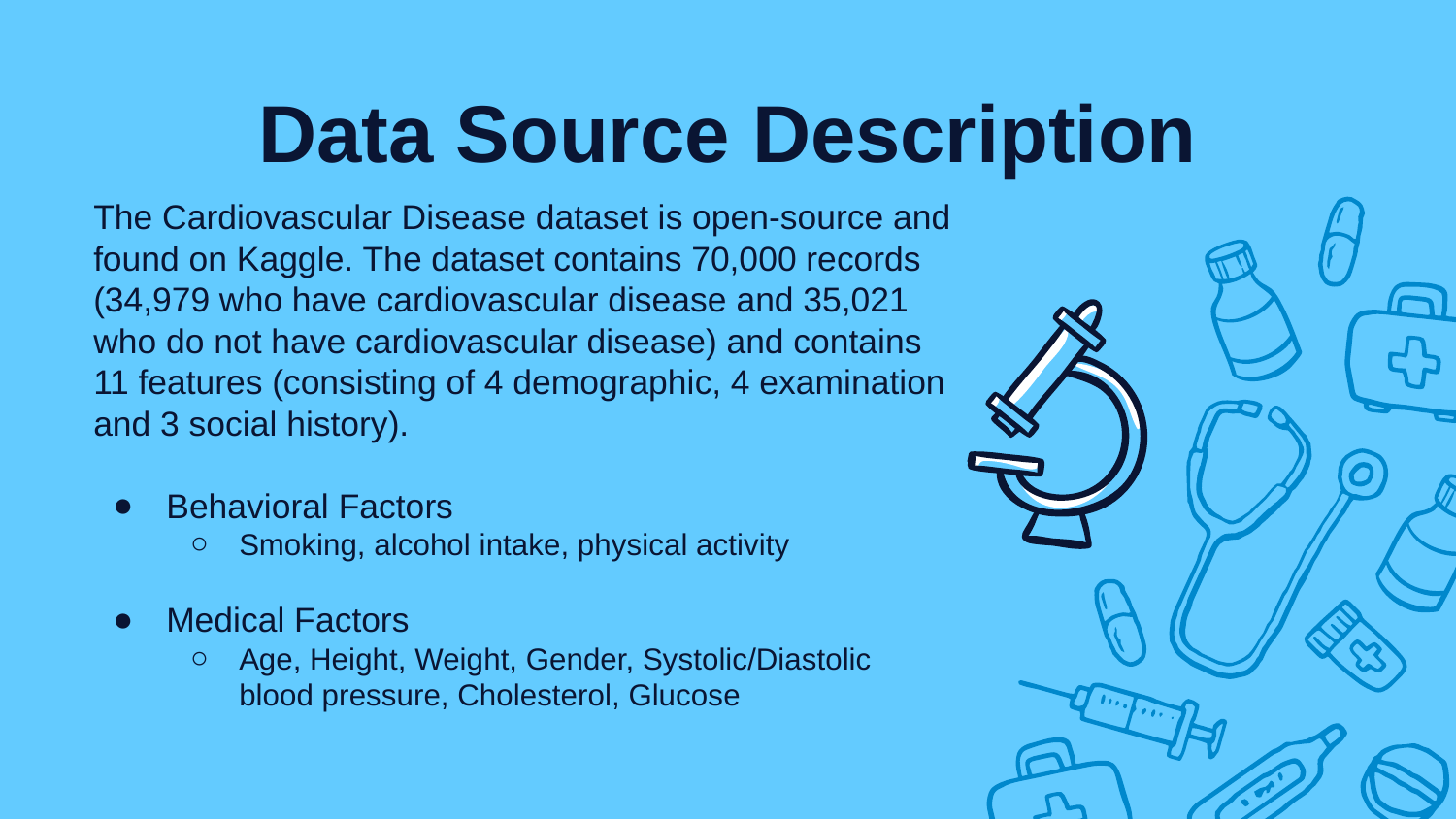

Data Source Description
The Cardiovascular Disease dataset is open-source and found on Kaggle. The dataset contains 70,000 records (34,979 who have cardiovascular disease and 35,021 who do not have cardiovascular disease) and contains 11 features (consisting of 4 demographic, 4 examination and 3 social history).

Behavioral Factors
Smoking, alcohol intake, physical activity

Medical Factors
Age, Height, Weight, Gender, Systolic/Diastolic blood pressure, Cholesterol, Glucose